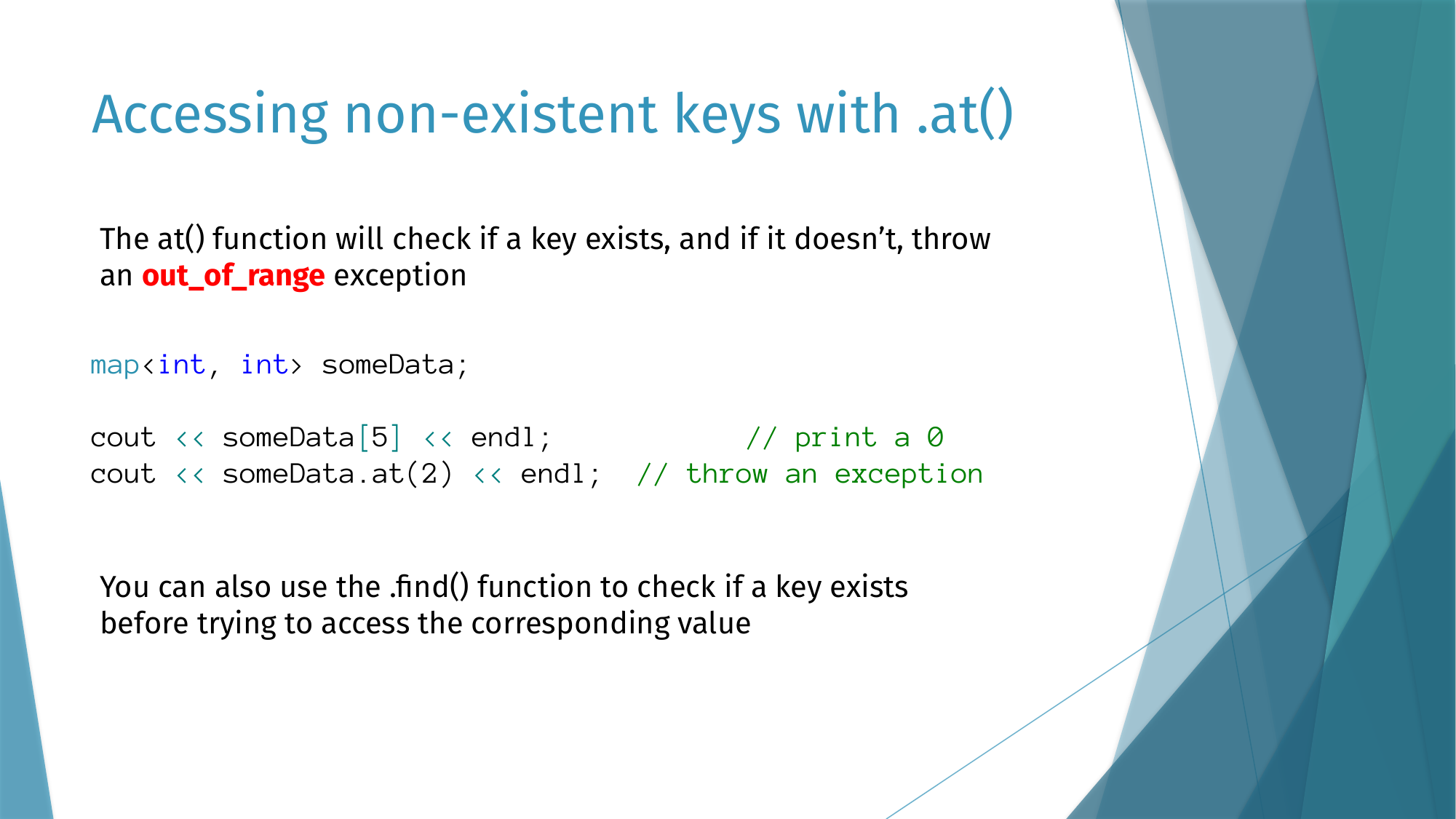

# Accessing non-existent keys with .at()
The at() function will check if a key exists, and if it doesn’t, throw an out_of_range exception
map<int, int> someData;

cout << someData[5] << endl;		// print a 0
cout << someData.at(2) << endl;	// throw an exception
You can also use the .find() function to check if a key exists before trying to access the corresponding value